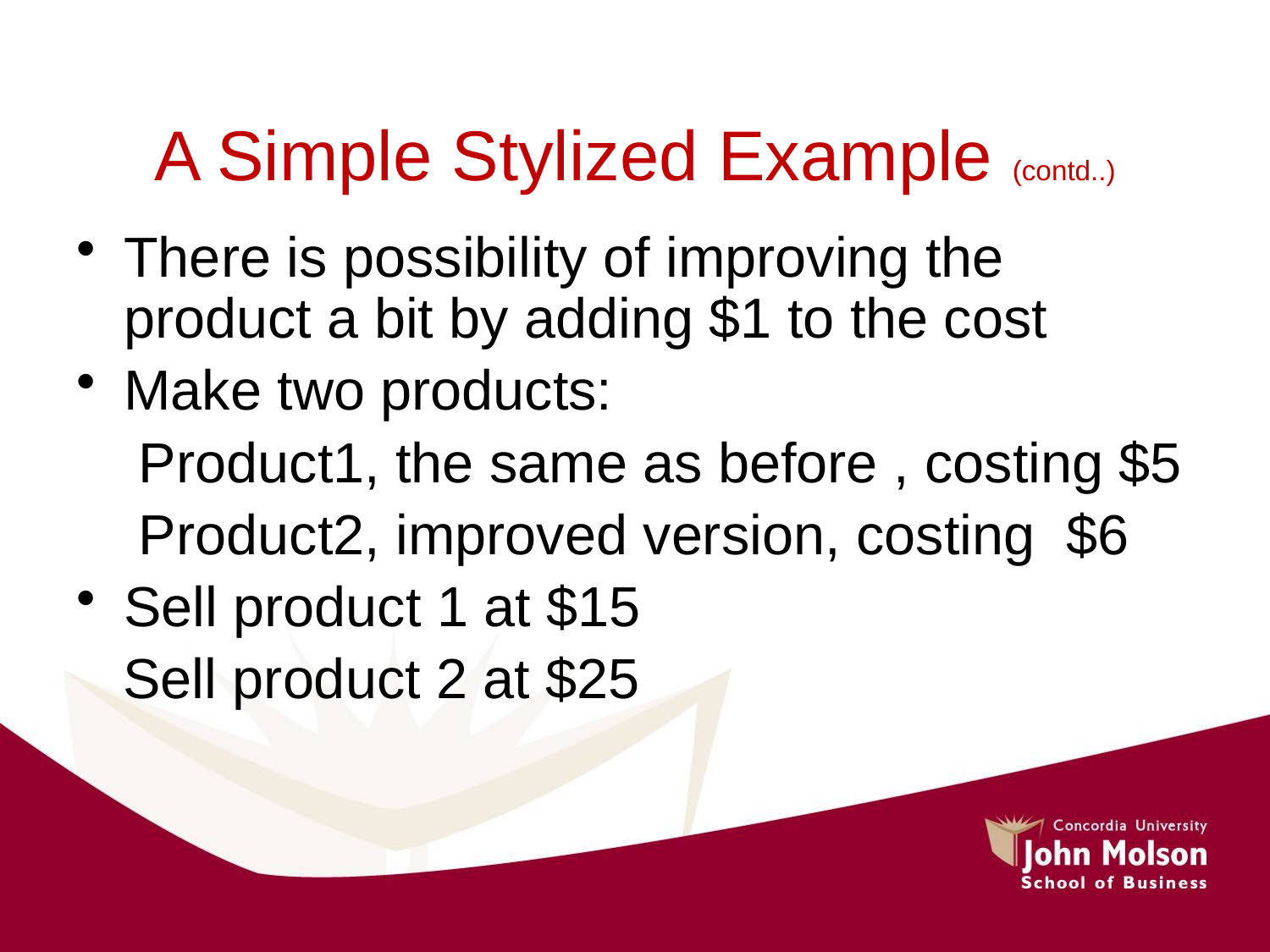

# A Simple Stylized Example (contd..)
There is possibility of improving the product a bit by adding $1 to the cost
Make two products:
    Product1, the same as before , costing $5
    Product2, improved version, costing  $6
Sell product 1 at $15
   Sell product 2 at $25